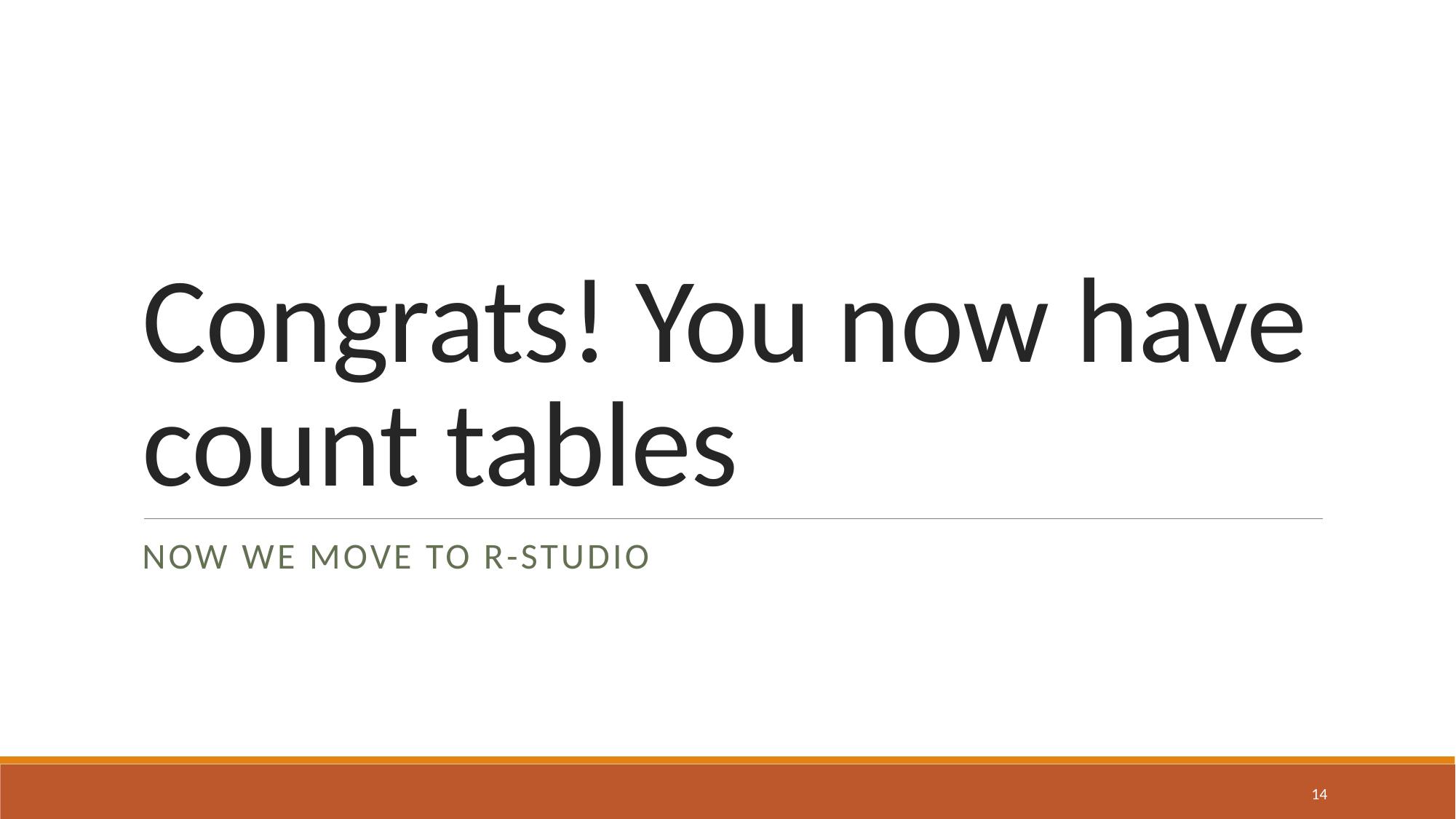

# Congrats! You now have count tables
Now we move to R-studio
14